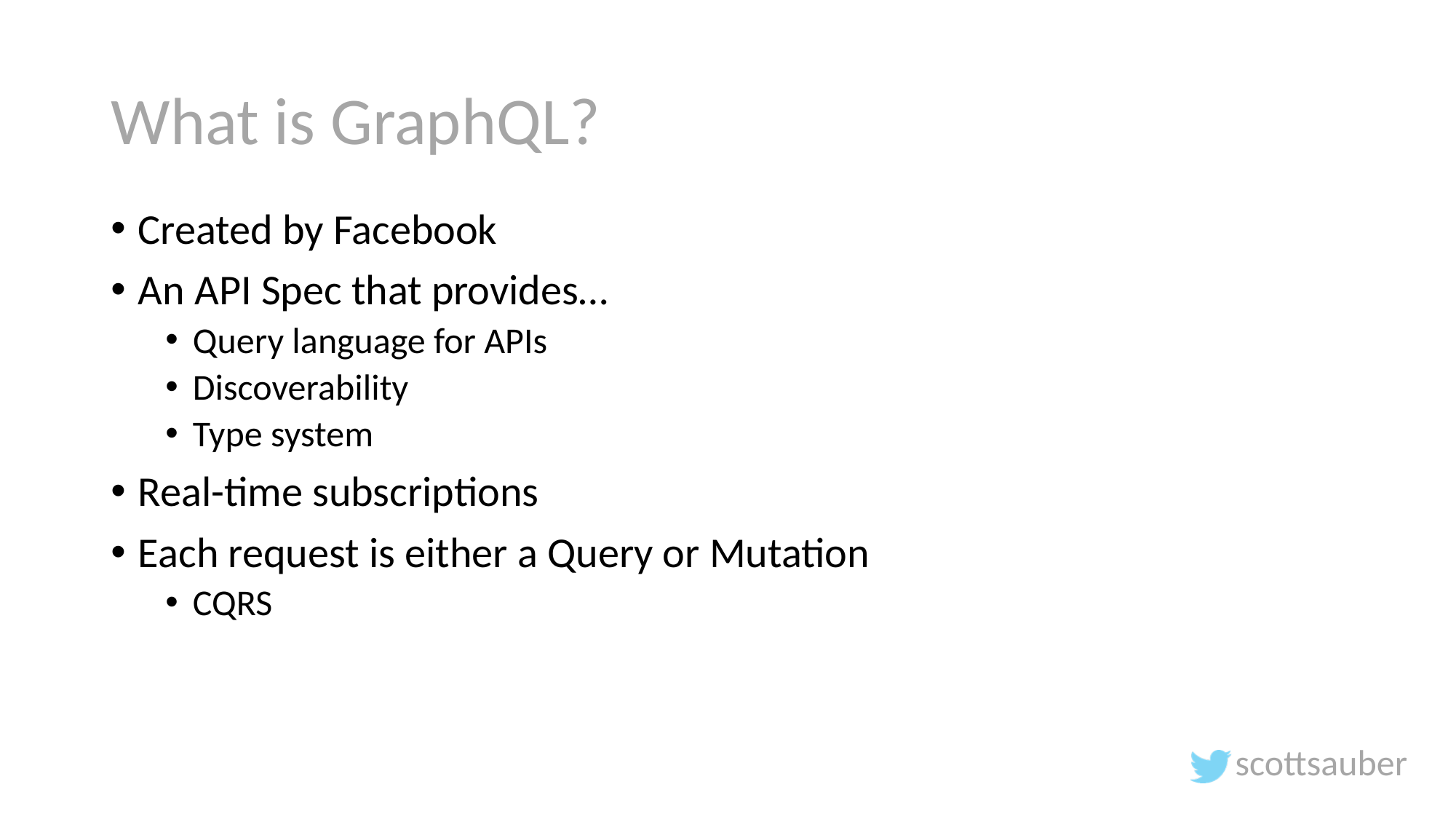

# What is GraphQL?
Created by Facebook
An API Spec that provides…
Query language for APIs
Discoverability
Type system
Real-time subscriptions
Each request is either a Query or Mutation
CQRS
scottsauber